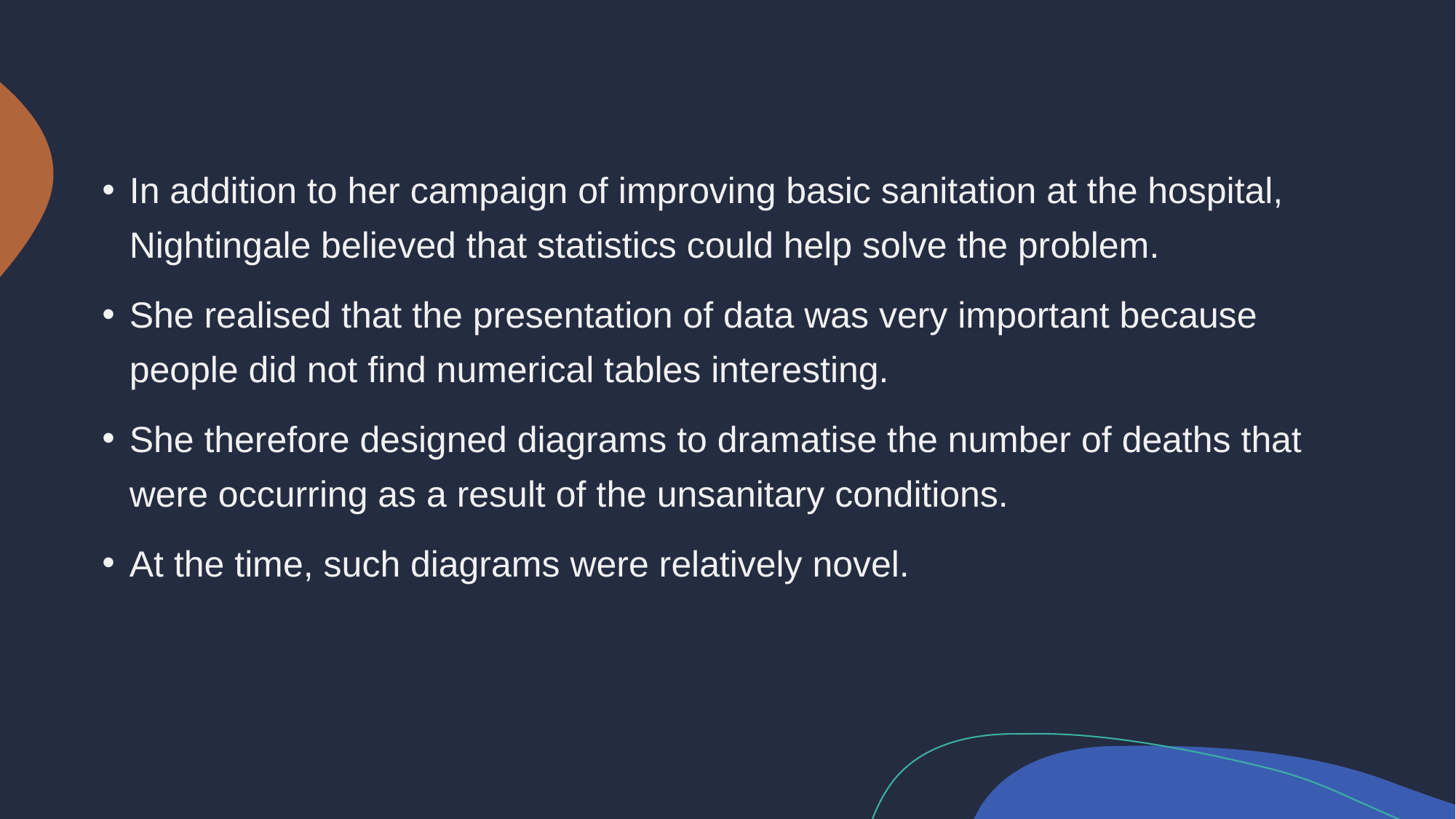

In addition to her campaign of improving basic sanitation at the hospital, Nightingale believed that statistics could help solve the problem.
She realised that the presentation of data was very important because people did not find numerical tables interesting.
She therefore designed diagrams to dramatise the number of deaths that were occurring as a result of the unsanitary conditions.
At the time, such diagrams were relatively novel.